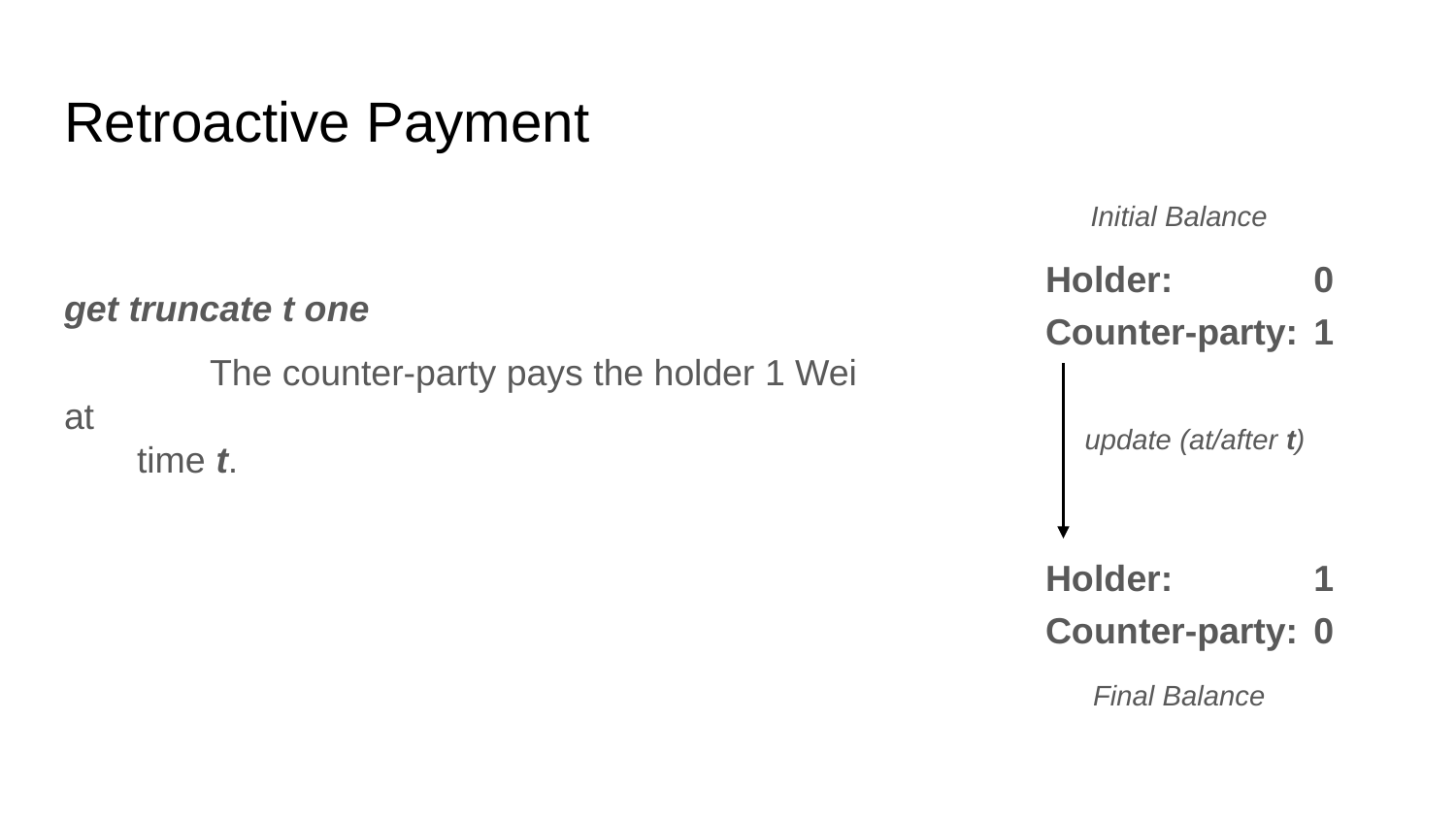

# Retroactive Payment

get truncate t one
	The counter-party pays the holder 1 Wei at
time t.
Initial Balance
0
Holder:
1
Counter-party:
update (at/after t)
1
Holder:
0
Counter-party:
Final Balance